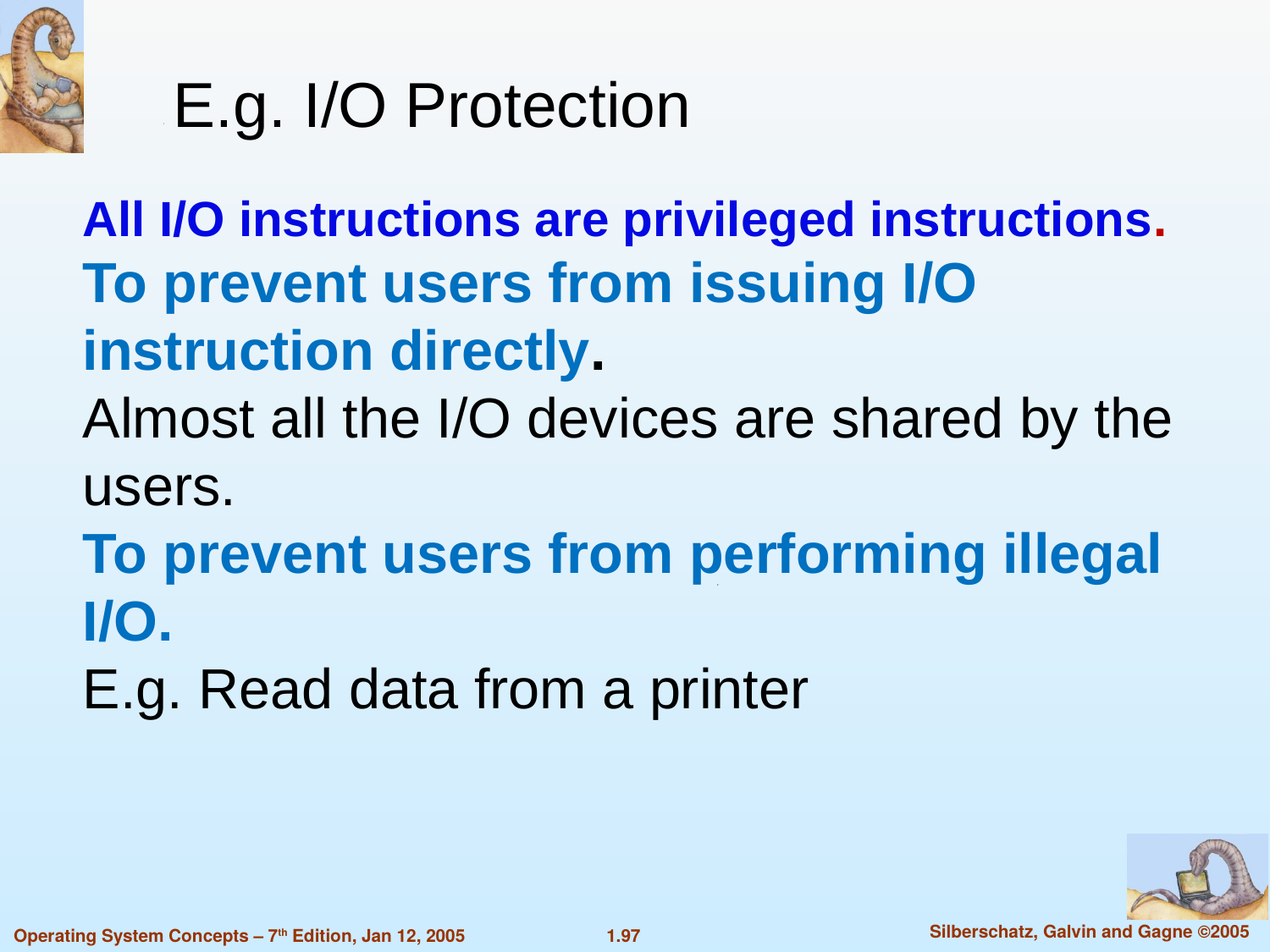

E.g. I/O Protection
All I/O instructions are privileged instructions.
To prevent users from issuing I/O instruction directly.
Almost all the I/O devices are shared by the users.
To prevent users from performing illegal I/O.
E.g. Read data from a printer